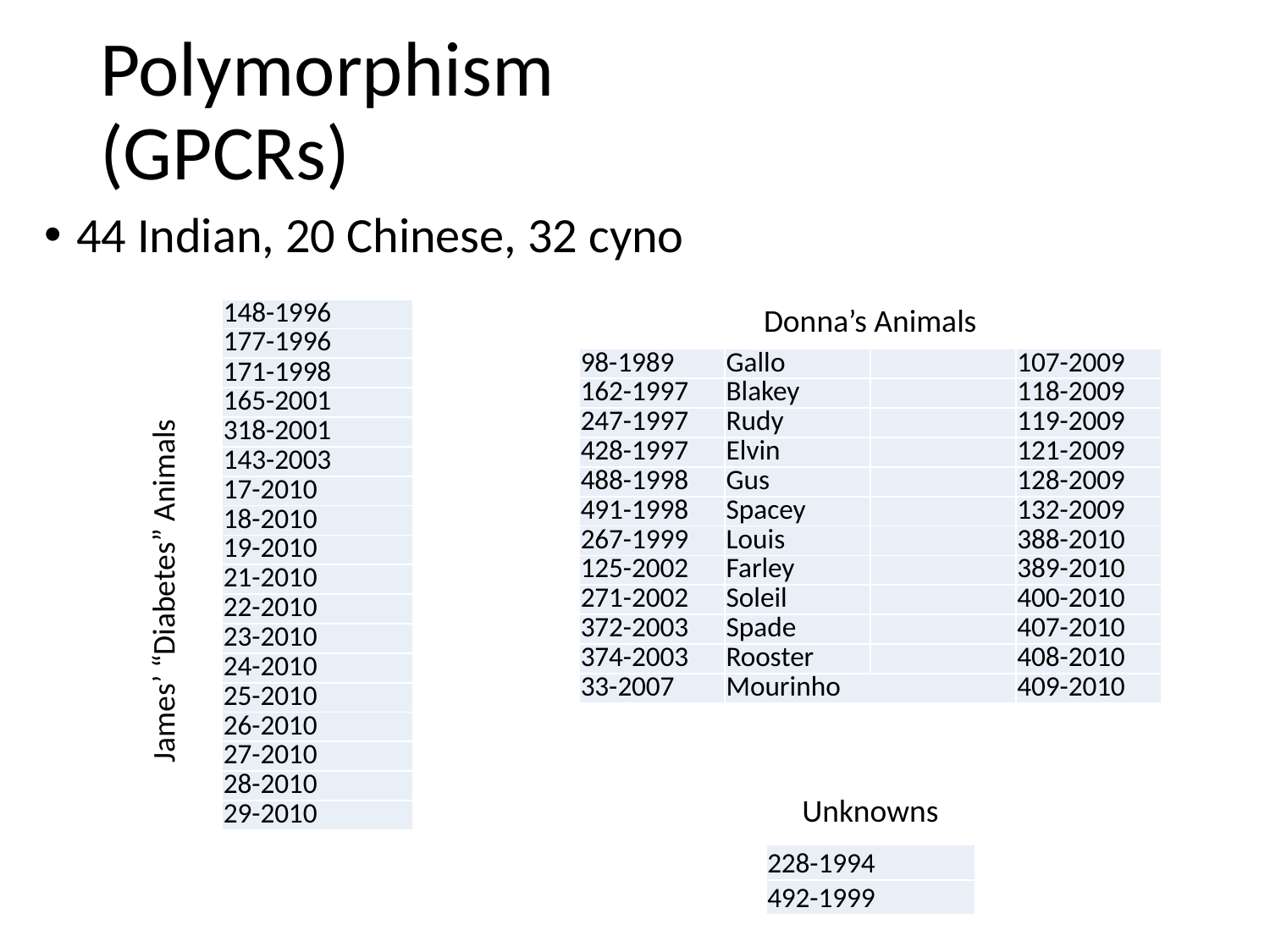

# Polymorphism (GPCRs)
44 Indian, 20 Chinese, 32 cyno

Donna’s Animals
| 148-1996 |
| --- |
| 177-1996 |
| 171-1998 |
| 165-2001 |
| 318-2001 |
| 143-2003 |
| 17-2010 |
| 18-2010 |
| 19-2010 |
| 21-2010 |
| 22-2010 |
| 23-2010 |
| 24-2010 |
| 25-2010 |
| 26-2010 |
| 27-2010 |
| 28-2010 |
| 29-2010 |
| 98-1989 | Gallo |  | 107-2009 |
| --- | --- | --- | --- |
| 162-1997 | Blakey |  | 118-2009 |
| 247-1997 | Rudy |  | 119-2009 |
| 428-1997 | Elvin |  | 121-2009 |
| 488-1998 | Gus |  | 128-2009 |
| 491-1998 | Spacey |  | 132-2009 |
| 267-1999 | Louis |  | 388-2010 |
| 125-2002 | Farley |  | 389-2010 |
| 271-2002 | Soleil |  | 400-2010 |
| 372-2003 | Spade |  | 407-2010 |
| 374-2003 | Rooster |  | 408-2010 |
| 33-2007 | Mourinho |  | 409-2010 |
James’ “Diabetes” Animals
Unknowns
| 228-1994 |
| --- |
| 492-1999 |